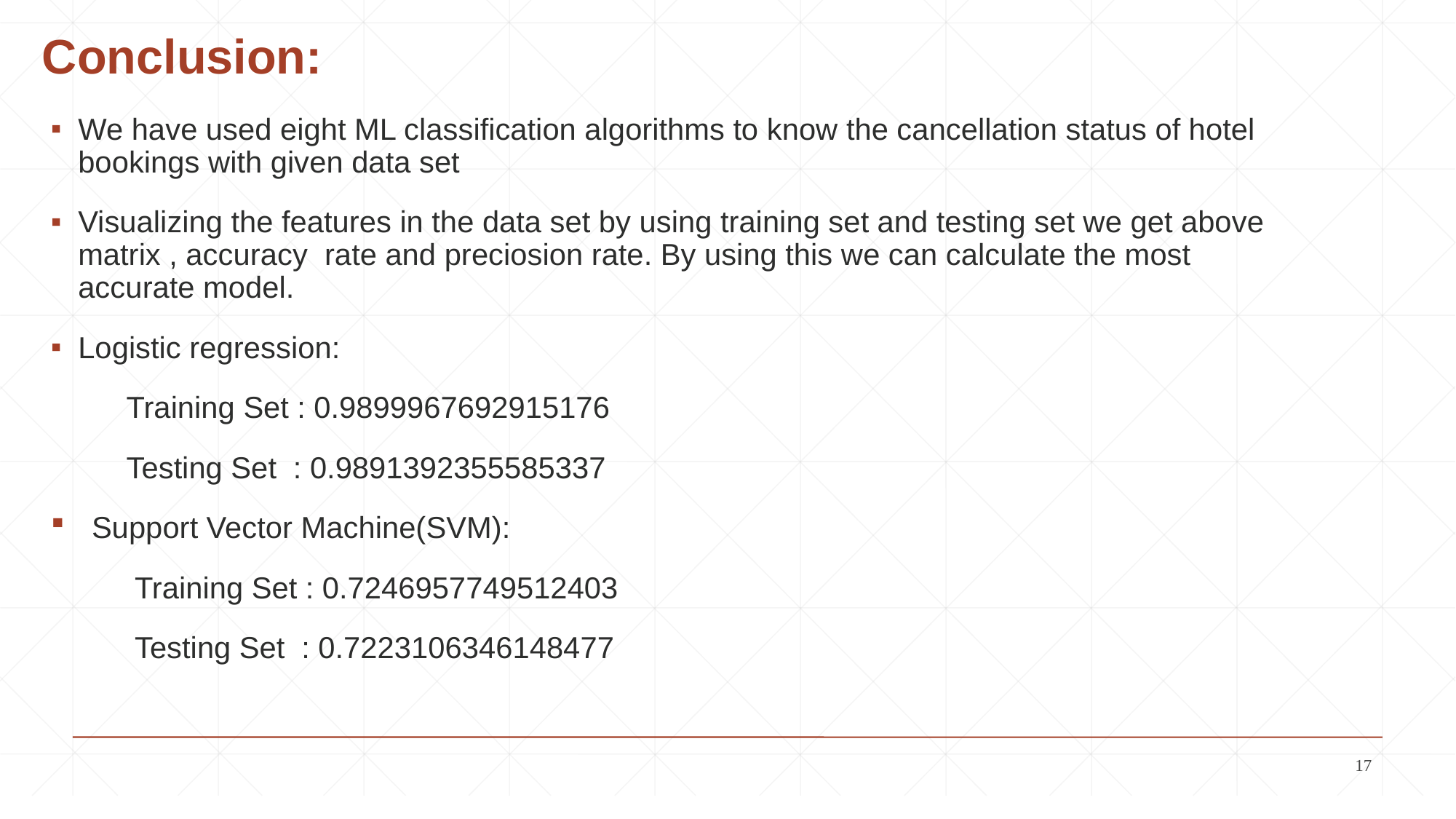

Conclusion:
We have used eight ML classification algorithms to know the cancellation status of hotel bookings with given data set
Visualizing the features in the data set by using training set and testing set we get above matrix , accuracy  rate and preciosion rate. By using this we can calculate the most accurate model.
Logistic regression:
         Training Set : 0.9899967692915176
         Testing Set  : 0.9891392355585337
Support Vector Machine(SVM):
          Training Set : 0.7246957749512403
          Testing Set  : 0.7223106346148477

17